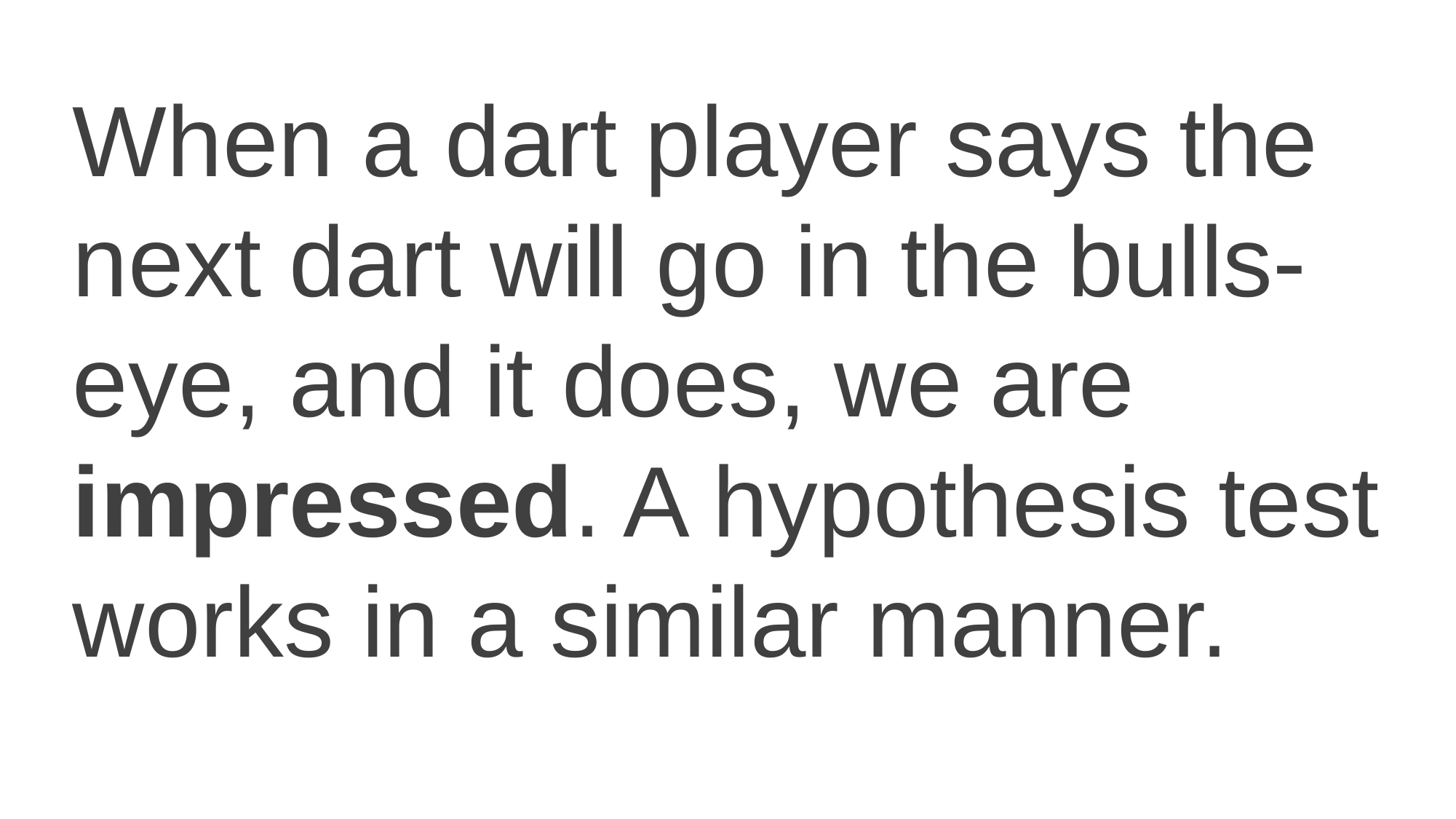

When a dart player says the next dart will go in the bulls-eye, and it does, we are impressed. A hypothesis test works in a similar manner.